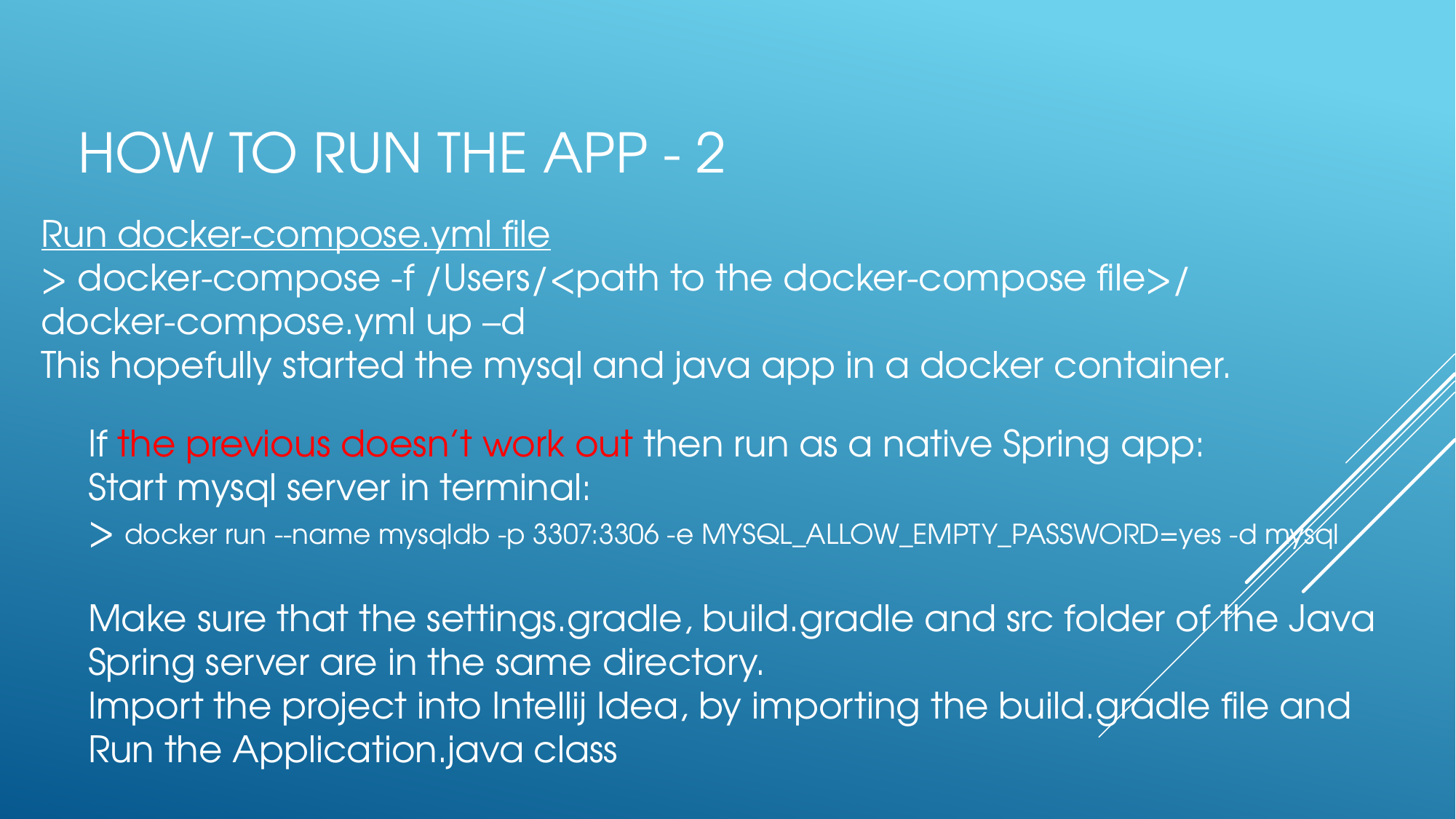

# How to run the app - 2
Run docker-compose.yml file
> docker-compose -f /Users/<path to the docker-compose file>/
docker-compose.yml up –d
This hopefully started the mysql and java app in a docker container.
If the previous doesn’t work out then run as a native Spring app:
Start mysql server in terminal:
> docker run --name mysqldb -p 3307:3306 -e MYSQL_ALLOW_EMPTY_PASSWORD=yes -d mysql

Make sure that the settings.gradle, build.gradle and src folder of the Java
Spring server are in the same directory.
Import the project into Intellij Idea, by importing the build.gradle file and
Run the Application.java class